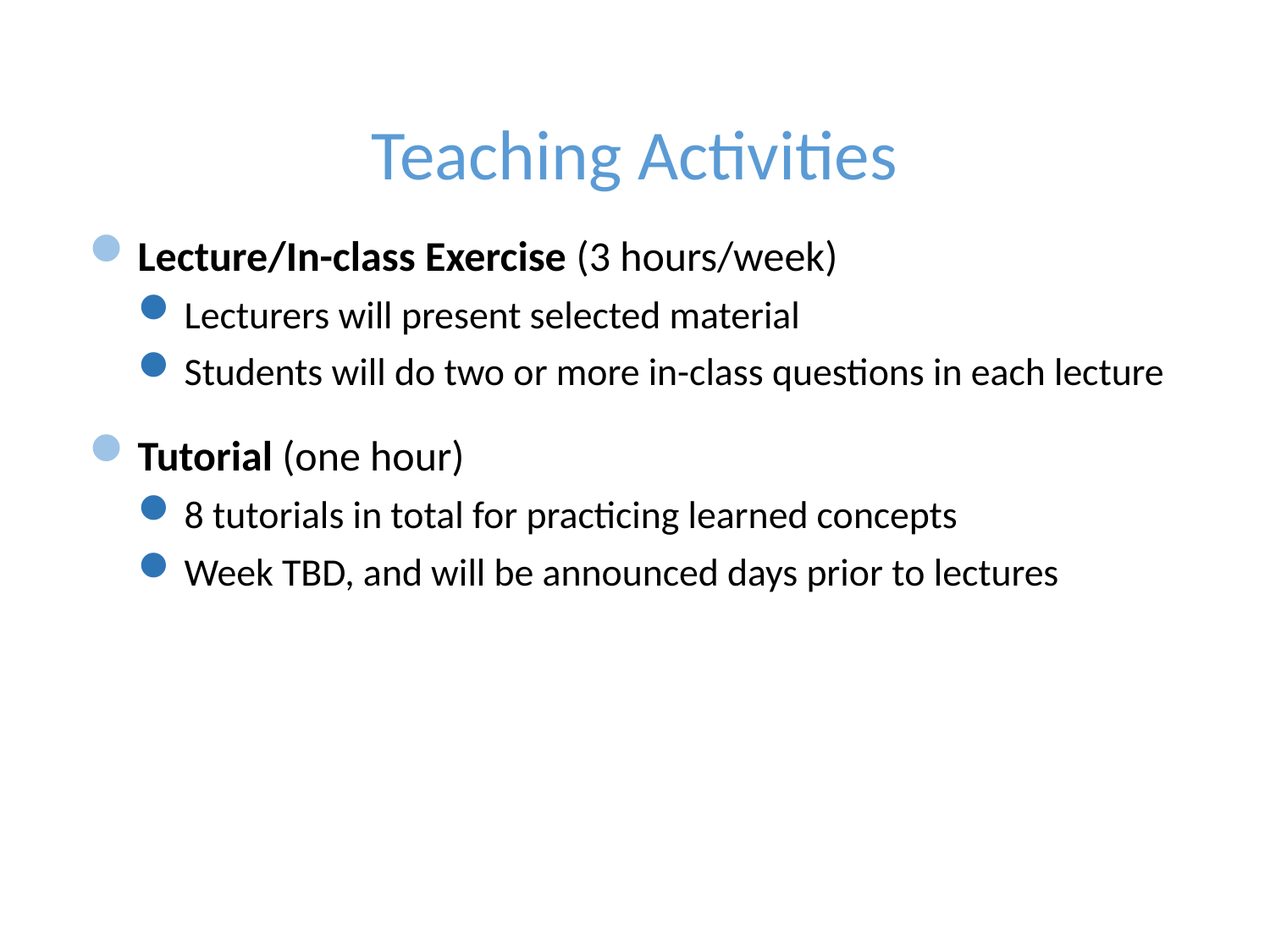

# Teaching Activities
Lecture/In-class Exercise (3 hours/week)
Lecturers will present selected material
Students will do two or more in-class questions in each lecture
Tutorial (one hour)
8 tutorials in total for practicing learned concepts
Week TBD, and will be announced days prior to lectures

1/14/24
3